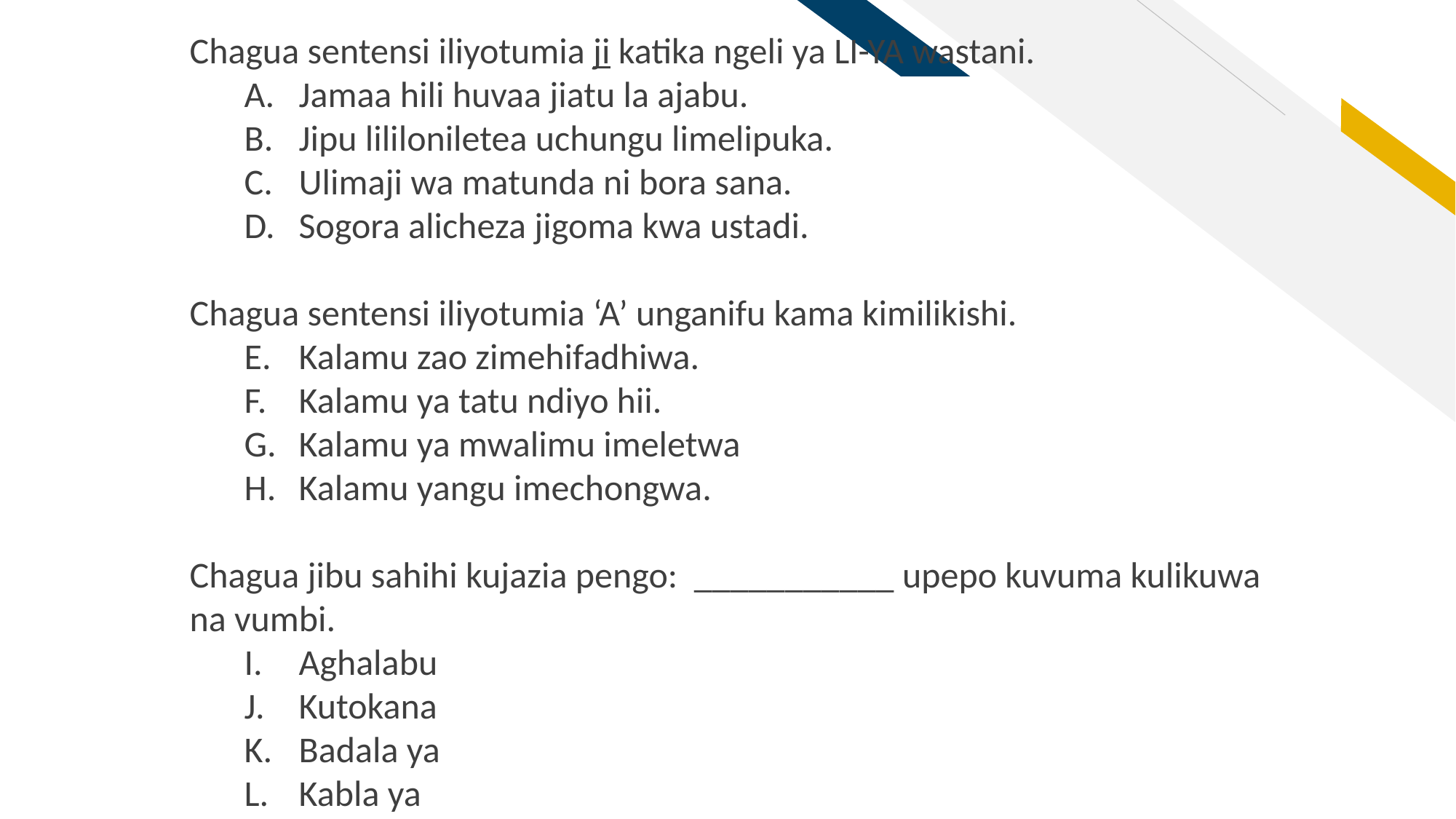

Chagua sentensi iliyotumia ji katika ngeli ya LI-YA wastani.
Jamaa hili huvaa jiatu la ajabu.
Jipu lililoniletea uchungu limelipuka.
Ulimaji wa matunda ni bora sana.
Sogora alicheza jigoma kwa ustadi.

Chagua sentensi iliyotumia ‘A’ unganifu kama kimilikishi.
Kalamu zao zimehifadhiwa.
Kalamu ya tatu ndiyo hii.
Kalamu ya mwalimu imeletwa
Kalamu yangu imechongwa.

Chagua jibu sahihi kujazia pengo:  ___________ upepo kuvuma kulikuwa na vumbi.
Aghalabu
Kutokana
Badala ya
Kabla ya